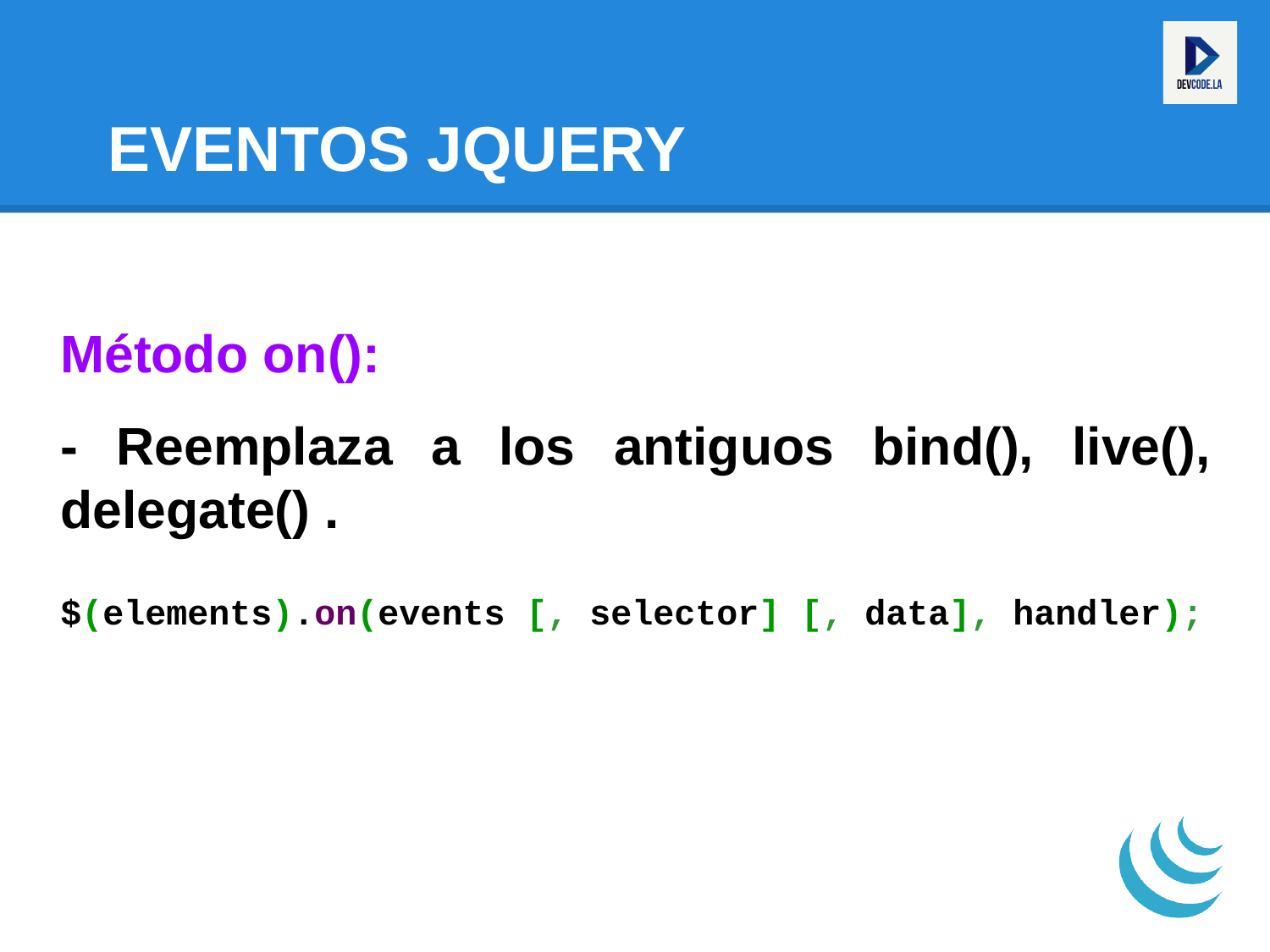

# EVENTOS JQUERY
Método on():

- Reemplaza a los antiguos bind(), live(), delegate() .

$(elements).on(events [, selector] [, data], handler);